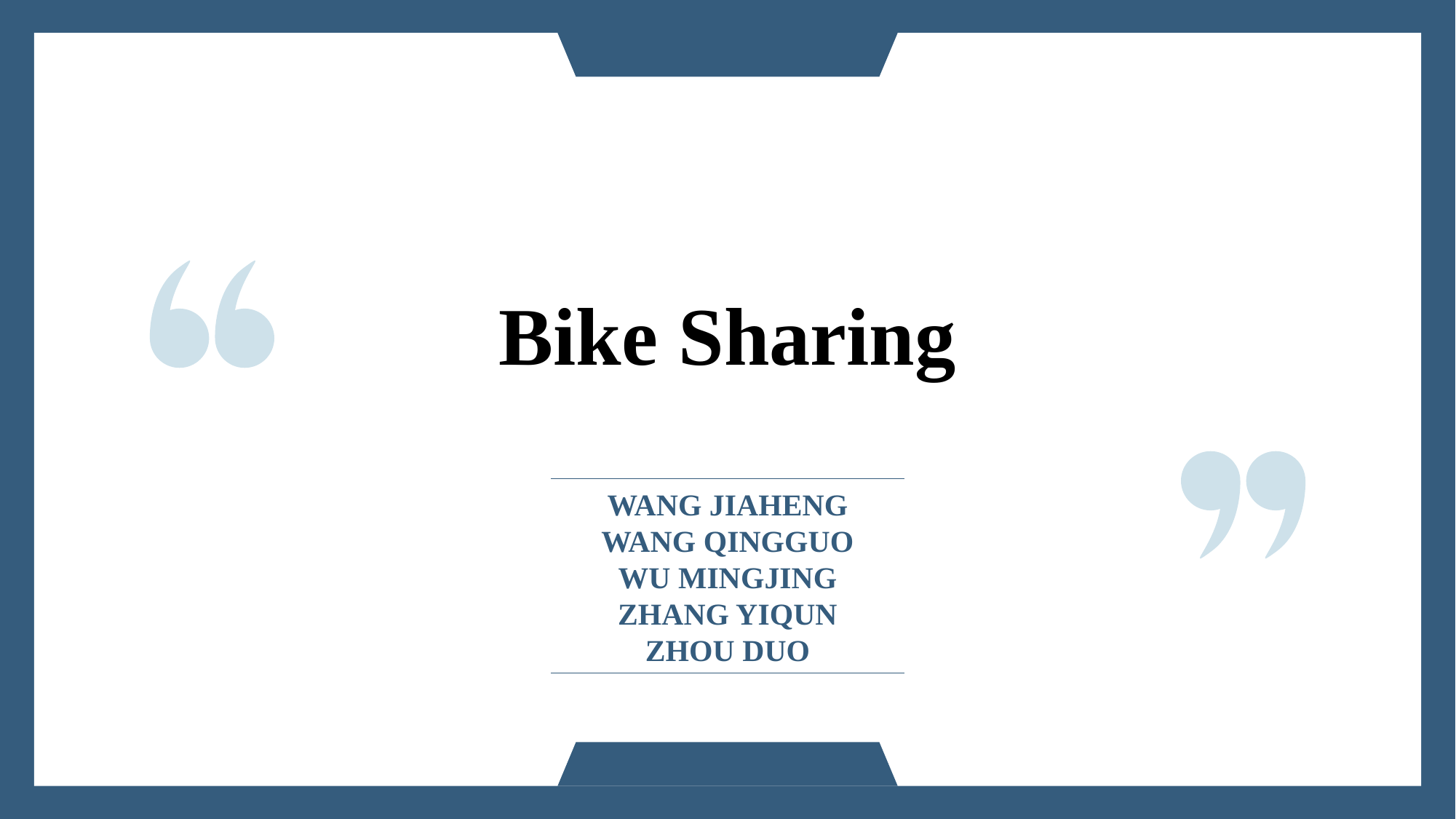

Bike Sharing

WANG JIAHENG
WANG QINGGUO
WU MINGJING
ZHANG YIQUN
ZHOU DUO